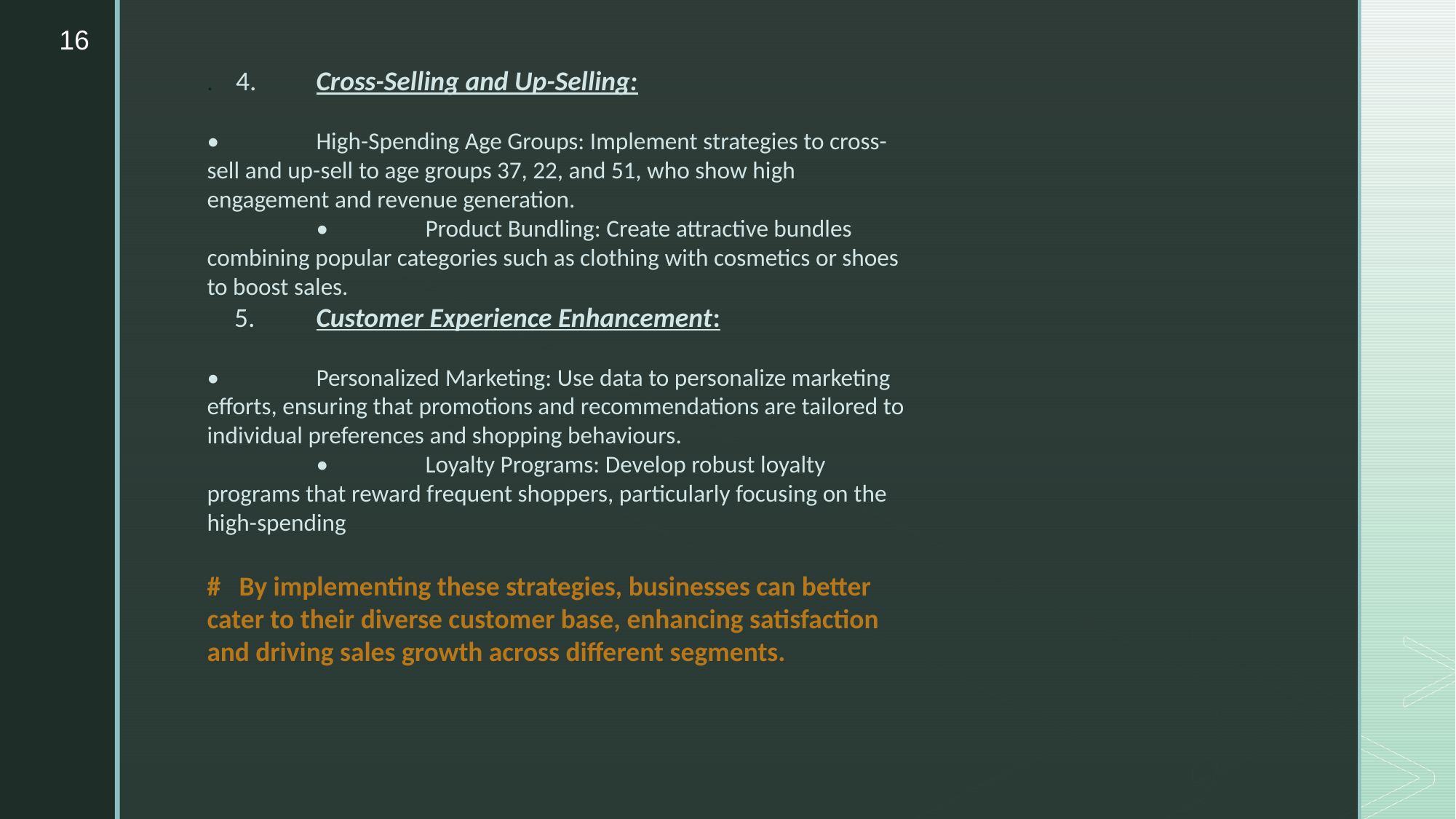

16
.    4.	Cross-Selling and Up-Selling:

•	High-Spending Age Groups: Implement strategies to cross-sell and up-sell to age groups 37, 22, and 51, who show high engagement and revenue generation.
	•	Product Bundling: Create attractive bundles combining popular categories such as clothing with cosmetics or shoes to boost sales.
     5.	Customer Experience Enhancement:

•	Personalized Marketing: Use data to personalize marketing efforts, ensuring that promotions and recommendations are tailored to individual preferences and shopping behaviours.
	•	Loyalty Programs: Develop robust loyalty programs that reward frequent shoppers, particularly focusing on the high-spending

#   By implementing these strategies, businesses can better cater to their diverse customer base, enhancing satisfaction and driving sales growth across different segments.